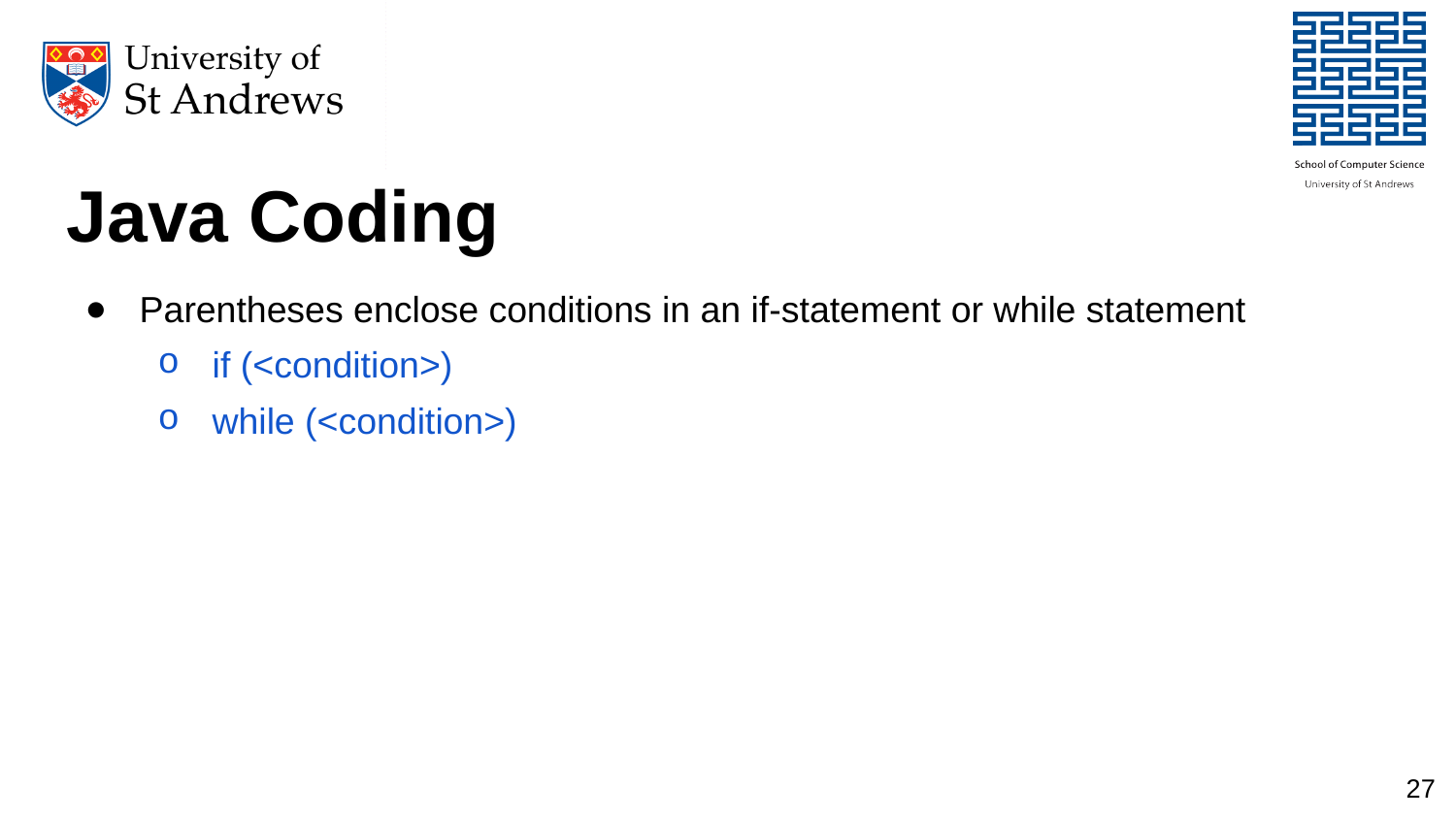

# Java Coding
Parentheses enclose conditions in an if-statement or while statement
if (<condition>)
while (<condition>)
27